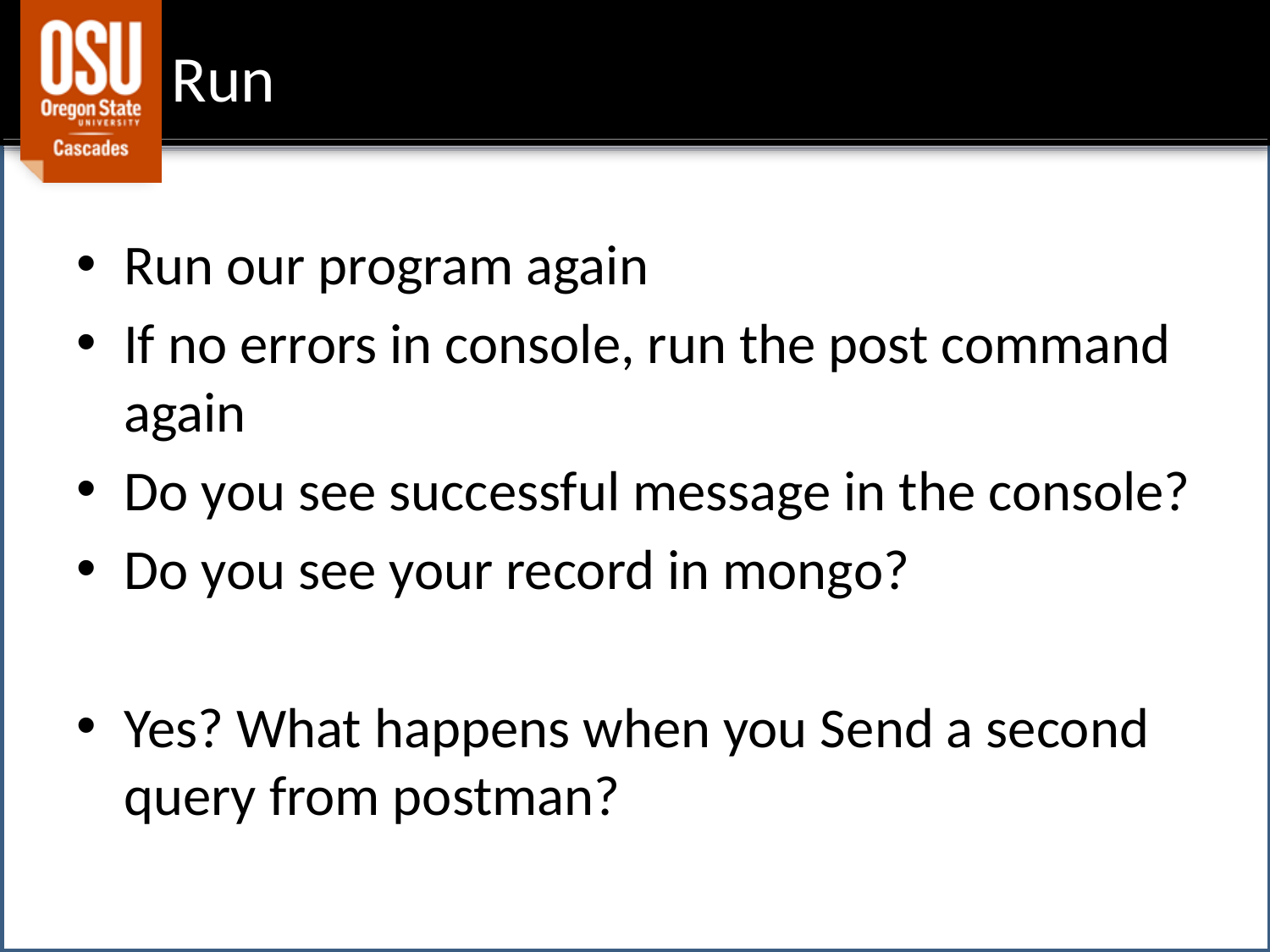

# Run
Run our program again
If no errors in console, run the post command again
Do you see successful message in the console?
Do you see your record in mongo?

Yes? What happens when you Send a second query from postman?